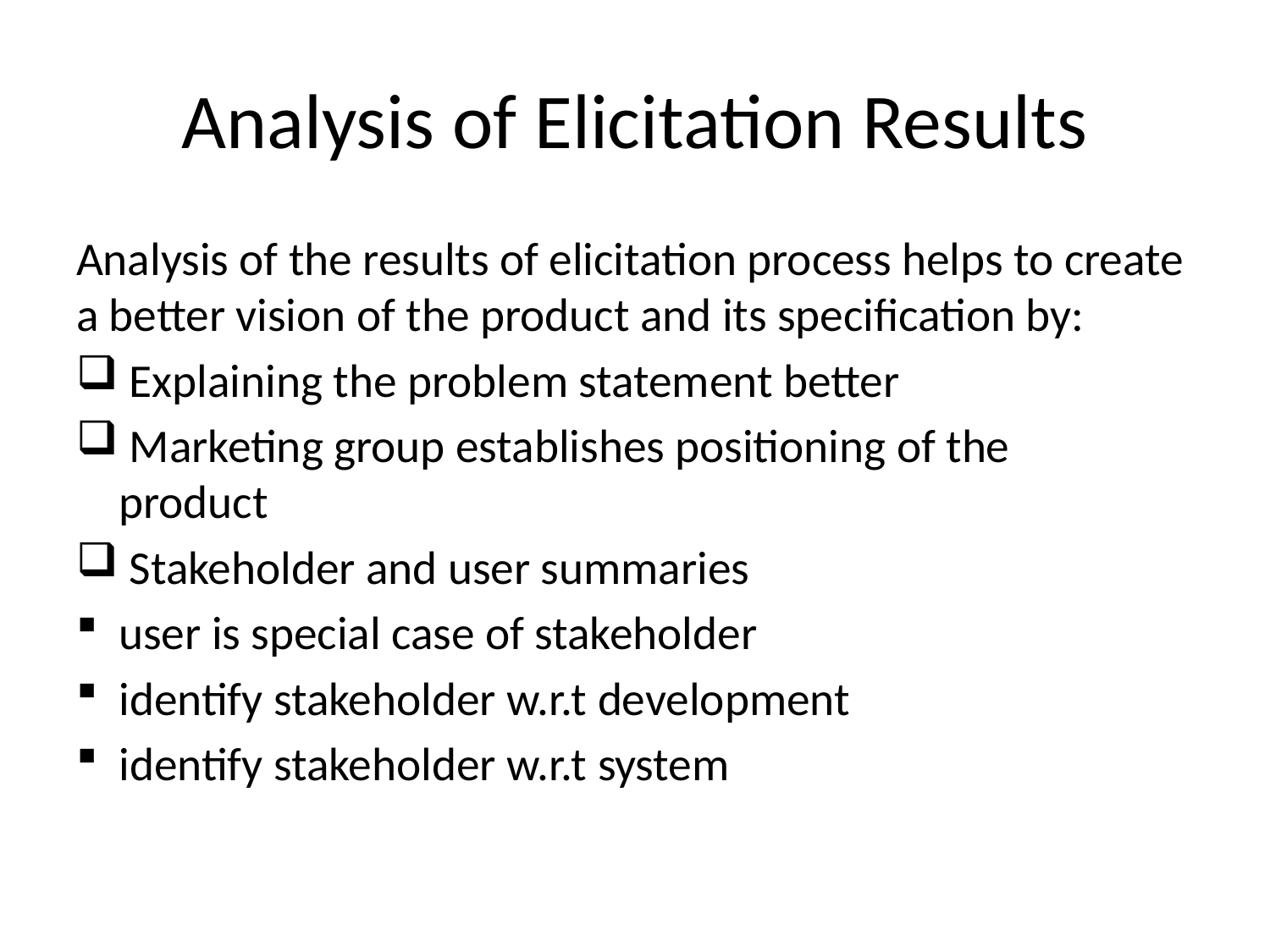

# Analysis of Elicitation Results
Analysis of the results of elicitation process helps to create a better vision of the product and its specification by:
 Explaining the problem statement better
 Marketing group establishes positioning of the       product
 Stakeholder and user summaries
user is special case of stakeholder
identify stakeholder w.r.t development
identify stakeholder w.r.t system